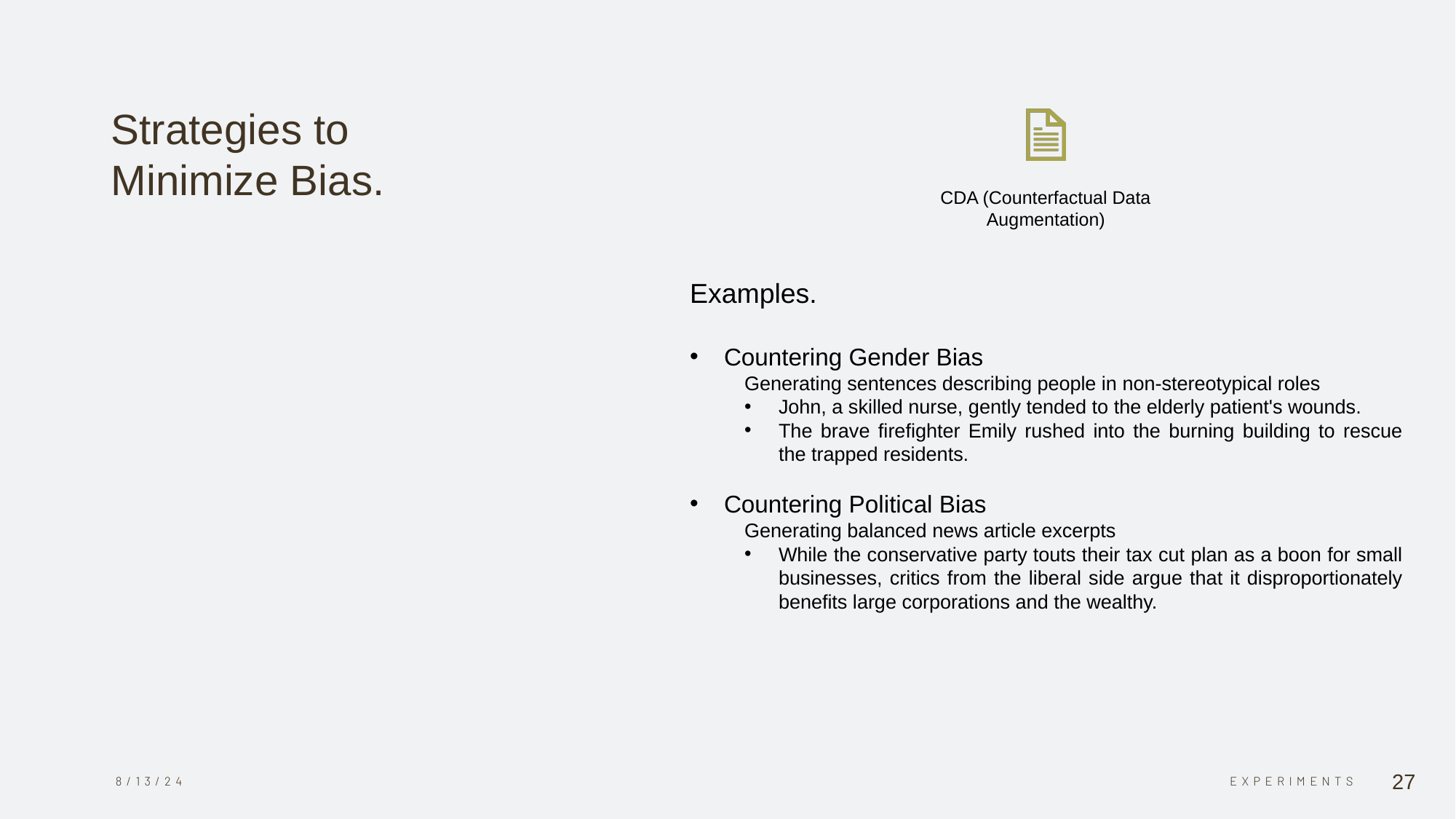

# Strategies to Minimize Bias.
CDA (Counterfactual Data Augmentation)
Examples.

Countering Gender Bias
Generating sentences describing people in non-stereotypical roles
John, a skilled nurse, gently tended to the elderly patient's wounds.
The brave firefighter Emily rushed into the burning building to rescue the trapped residents.

Countering Political Bias
Generating balanced news article excerpts
While the conservative party touts their tax cut plan as a boon for small businesses, critics from the liberal side argue that it disproportionately benefits large corporations and the wealthy.
8/13/24
Experiments
27